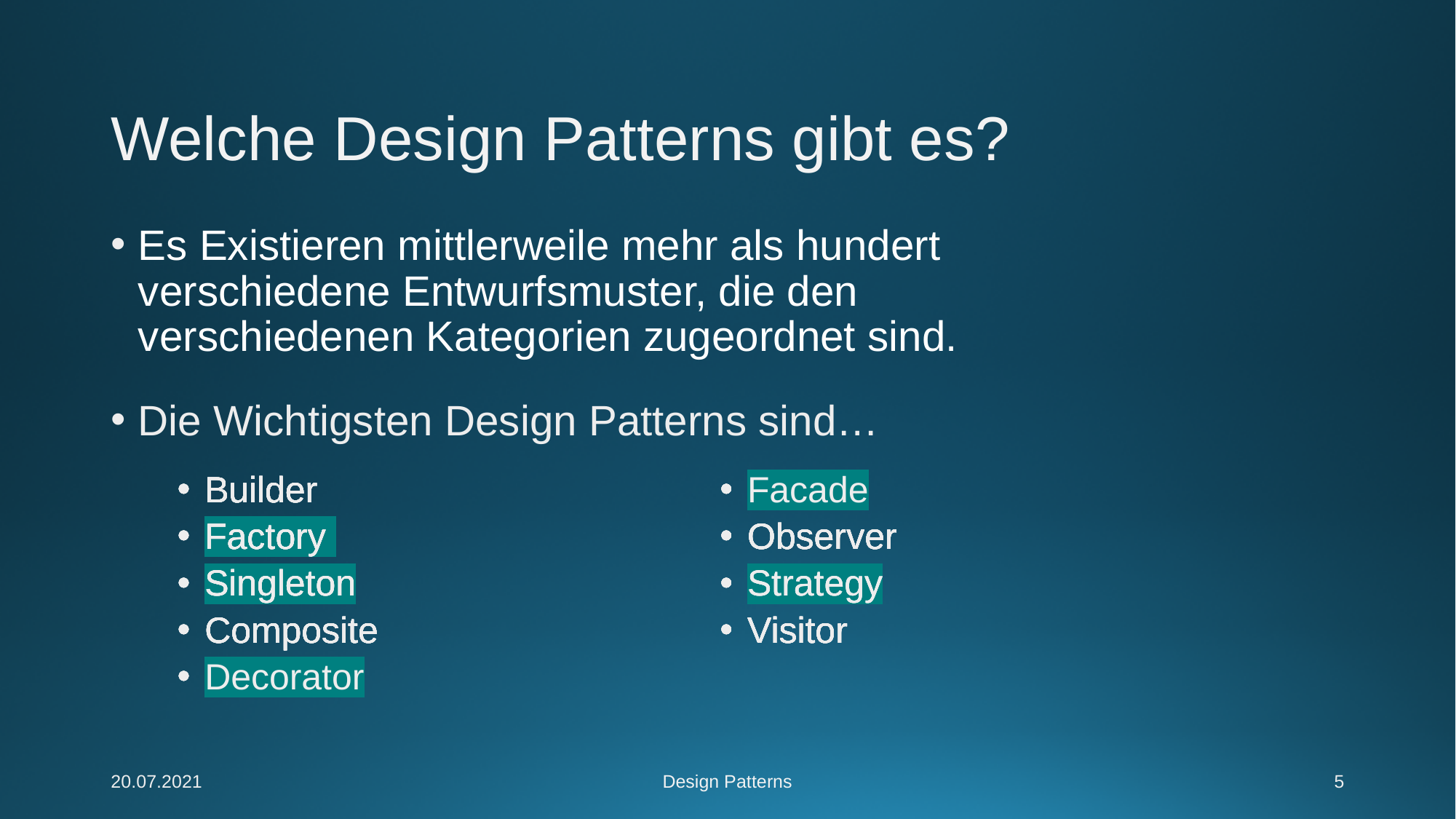

Welche Design Patterns gibt es?
Es Existieren mittlerweile mehr als hundert verschiedene Entwurfsmuster, die den verschiedenen Kategorien zugeordnet sind.
Die Wichtigsten Design Patterns sind…
Builder
Factory
Singleton
Composite
Decorator

Facade
Observer
Strategy
Visitor

Builder
Factory
Singleton
Composite
Decorator

Facade
Observer
Strategy
Visitor

Builder
Factory
Singleton
Composite
Decorator

Facade
Observer
Strategy
Visitor

Builder
Factory
Singleton
Composite
Decorator

Facade
Observer
Strategy
Visitor

Builder
Factory
Singleton
Composite
Decorator

Facade
Observer
Strategy
Visitor

Builder
Factory
Singleton
Composite
Decorator

Facade
Observer
Strategy
Visitor

20.07.2021
Design Patterns
5